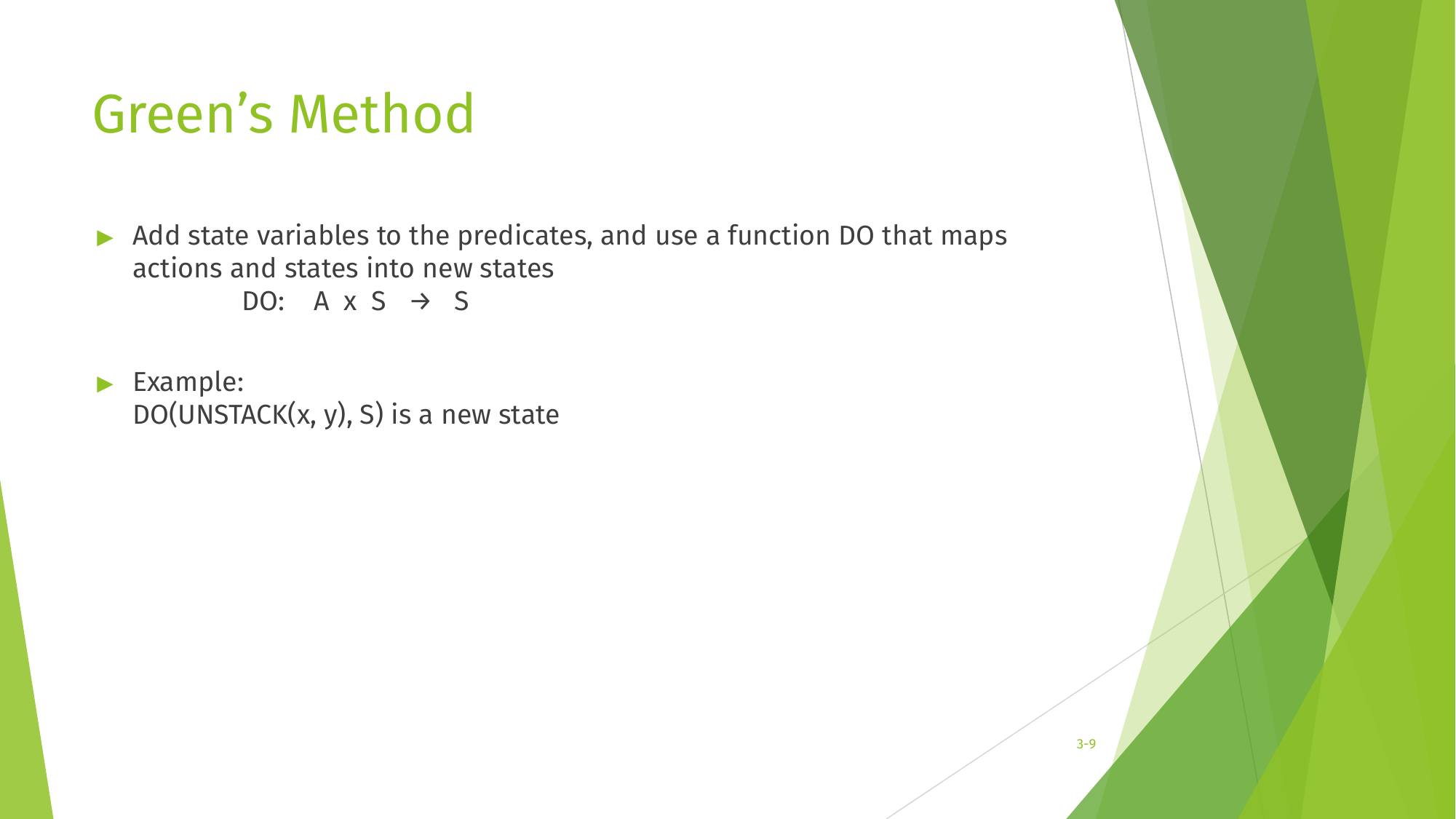

# Green’s Method
Add state variables to the predicates, and use a function DO that maps actions and states into new states
	DO:    A  x  S   →   S
Example:
DO(UNSTACK(x, y), S) is a new state
3-9